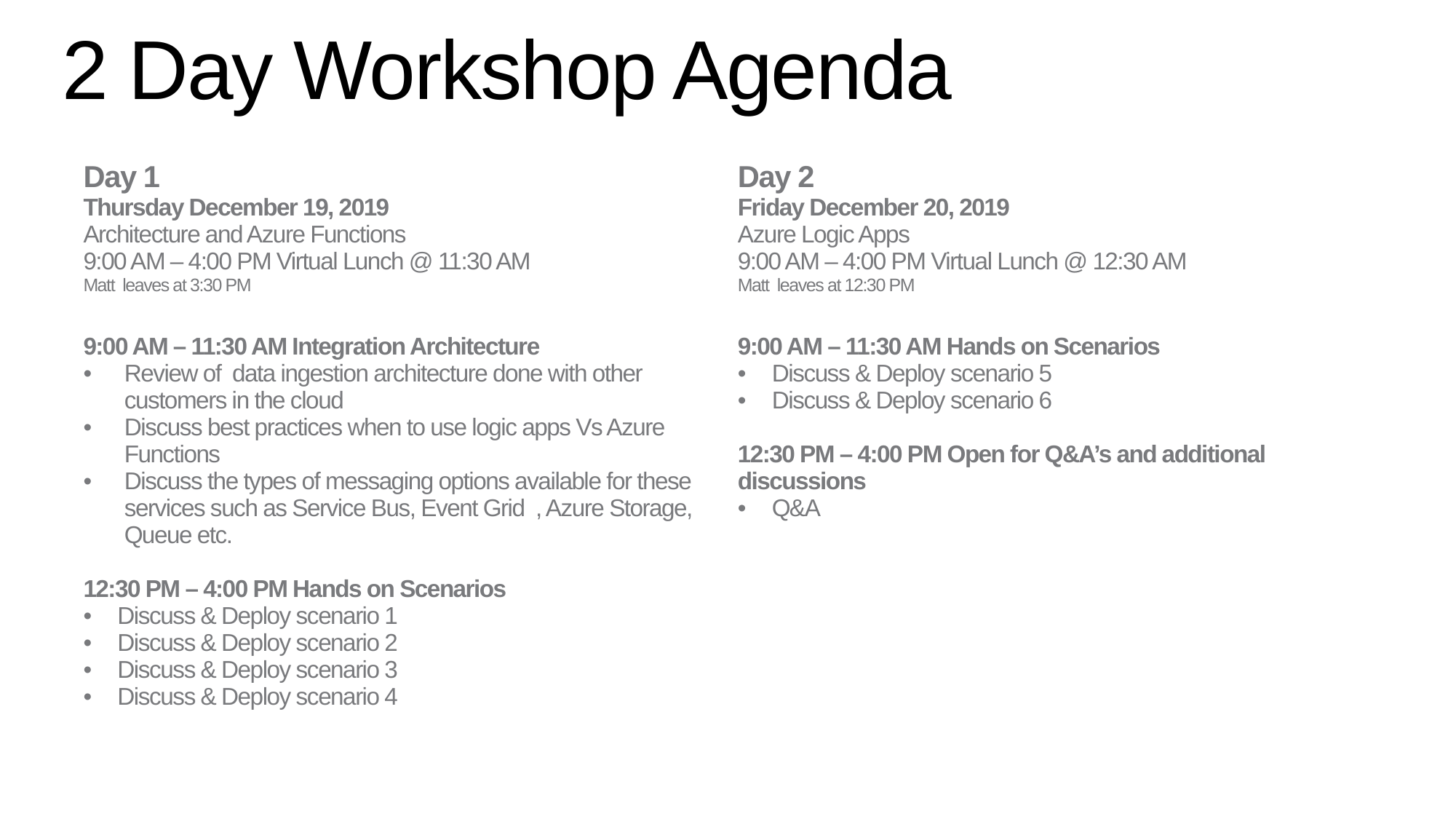

# 2 Day Workshop Agenda
| Day 1 Thursday December 19, 2019 Architecture and Azure Functions 9:00 AM – 4:00 PM Virtual Lunch @ 11:30 AM Matt leaves at 3:30 PM | Day 2 Friday December 20, 2019 Azure Logic Apps 9:00 AM – 4:00 PM Virtual Lunch @ 12:30 AM Matt leaves at 12:30 PM |
| --- | --- |
| 9:00 AM – 11:30 AM Integration Architecture Review of data ingestion architecture done with other customers in the cloud Discuss best practices when to use logic apps Vs Azure Functions Discuss the types of messaging options available for these services such as Service Bus, Event Grid , Azure Storage, Queue etc. 12:30 PM – 4:00 PM Hands on Scenarios Discuss & Deploy scenario 1 Discuss & Deploy scenario 2 Discuss & Deploy scenario 3 Discuss & Deploy scenario 4 | 9:00 AM – 11:30 AM Hands on Scenarios Discuss & Deploy scenario 5 Discuss & Deploy scenario 6 12:30 PM – 4:00 PM Open for Q&A’s and additional discussions Q&A |